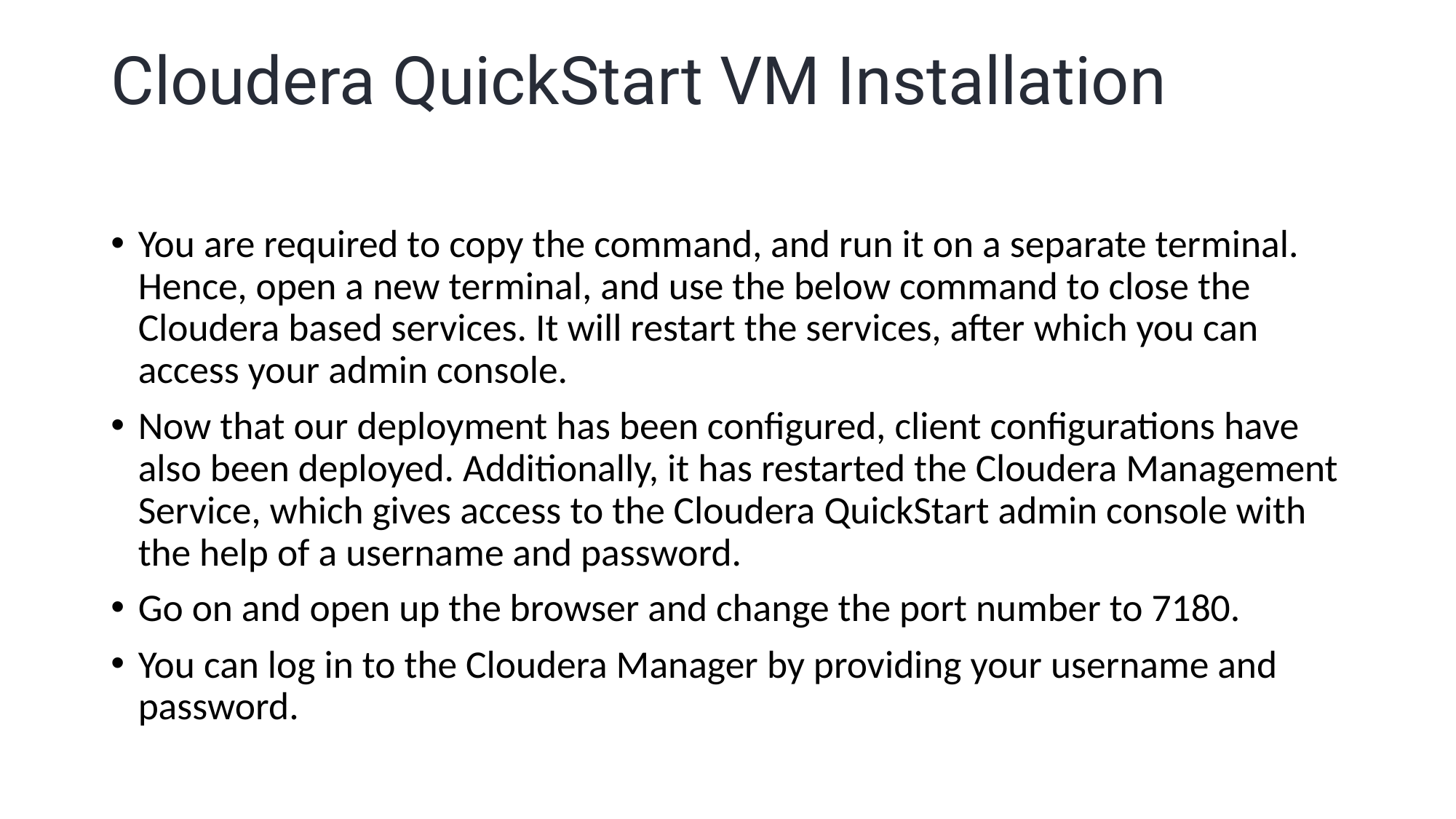

# Cloudera QuickStart VM Installation
You are required to copy the command, and run it on a separate terminal. Hence, open a new terminal, and use the below command to close the Cloudera based services. It will restart the services, after which you can access your admin console.
Now that our deployment has been configured, client configurations have also been deployed. Additionally, it has restarted the Cloudera Management Service, which gives access to the Cloudera QuickStart admin console with the help of a username and password.
Go on and open up the browser and change the port number to 7180.
You can log in to the Cloudera Manager by providing your username and password.